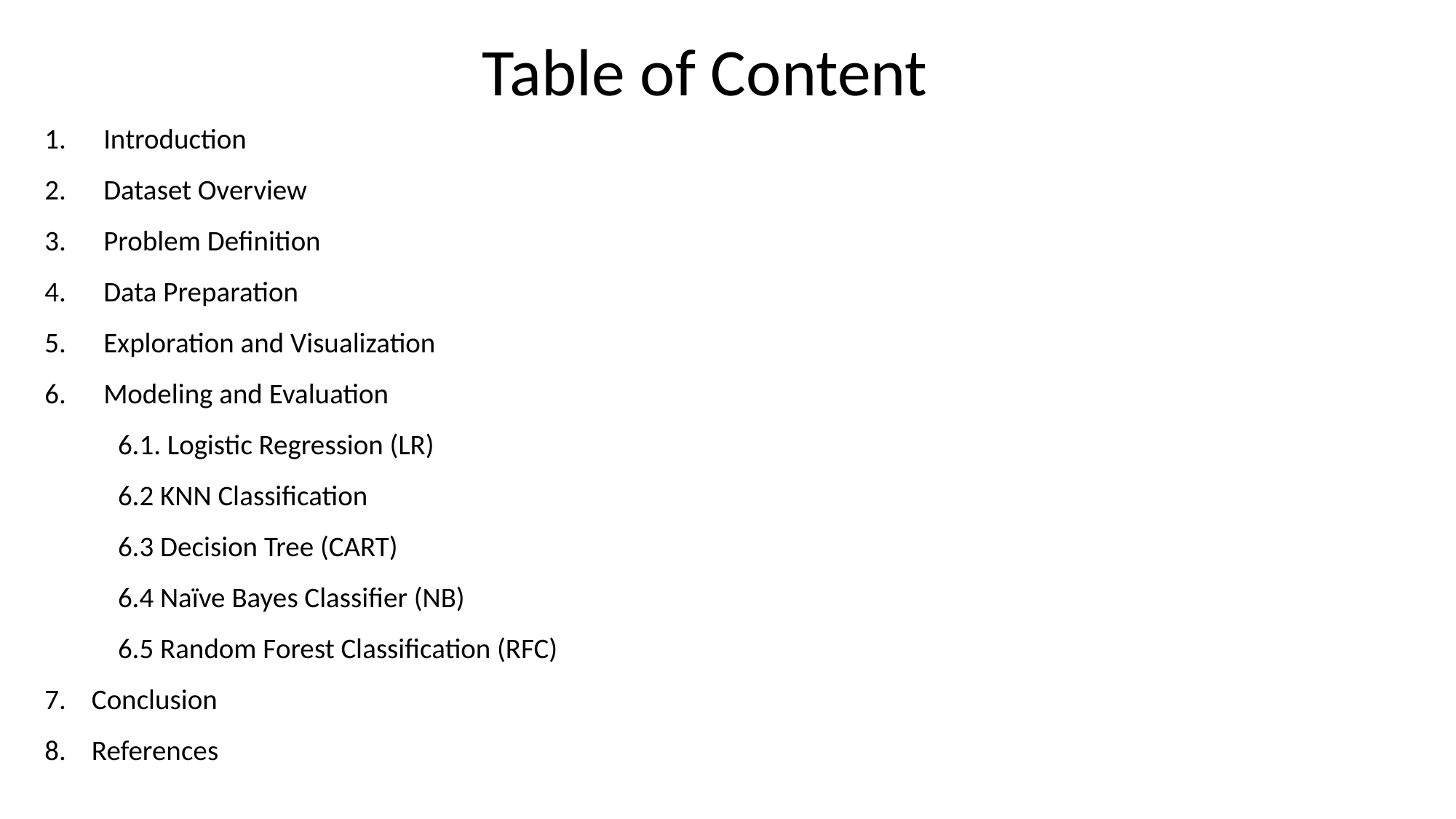

# Table of Content
Introduction
Dataset Overview
Problem Definition
Data Preparation
Exploration and Visualization
Modeling and Evaluation
	6.1. Logistic Regression (LR)
	6.2 KNN Classification
	6.3 Decision Tree (CART)
	6.4 Naïve Bayes Classifier (NB)
	6.5 Random Forest Classification (RFC)
7.    Conclusion
8.    References